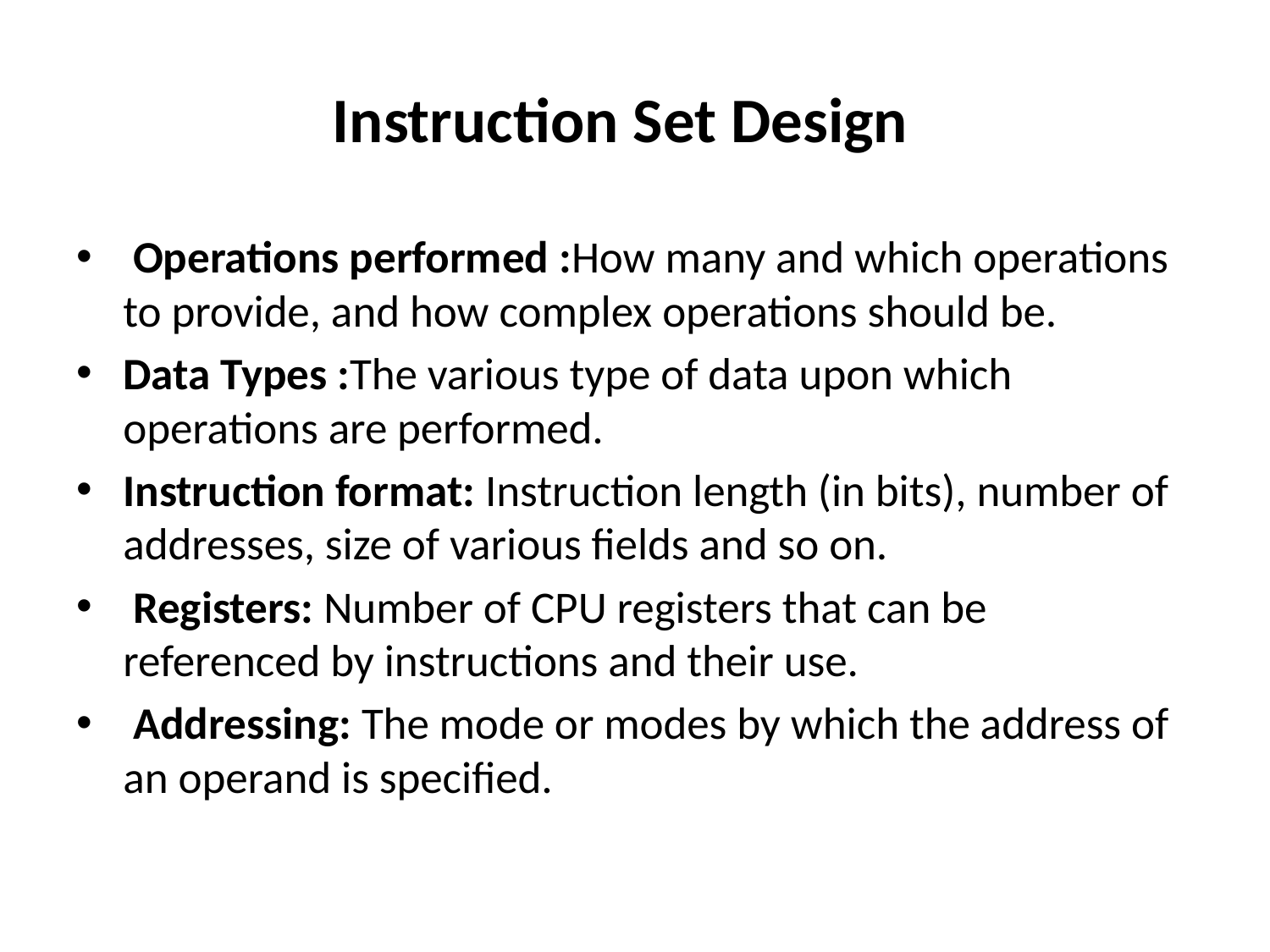

# Instruction Set Design
 Operations performed :How many and which operations to provide, and how complex operations should be.
Data Types :The various type of data upon which operations are performed.
Instruction format: Instruction length (in bits), number of addresses, size of various fields and so on.
 Registers: Number of CPU registers that can be referenced by instructions and their use.
 Addressing: The mode or modes by which the address of an operand is specified.